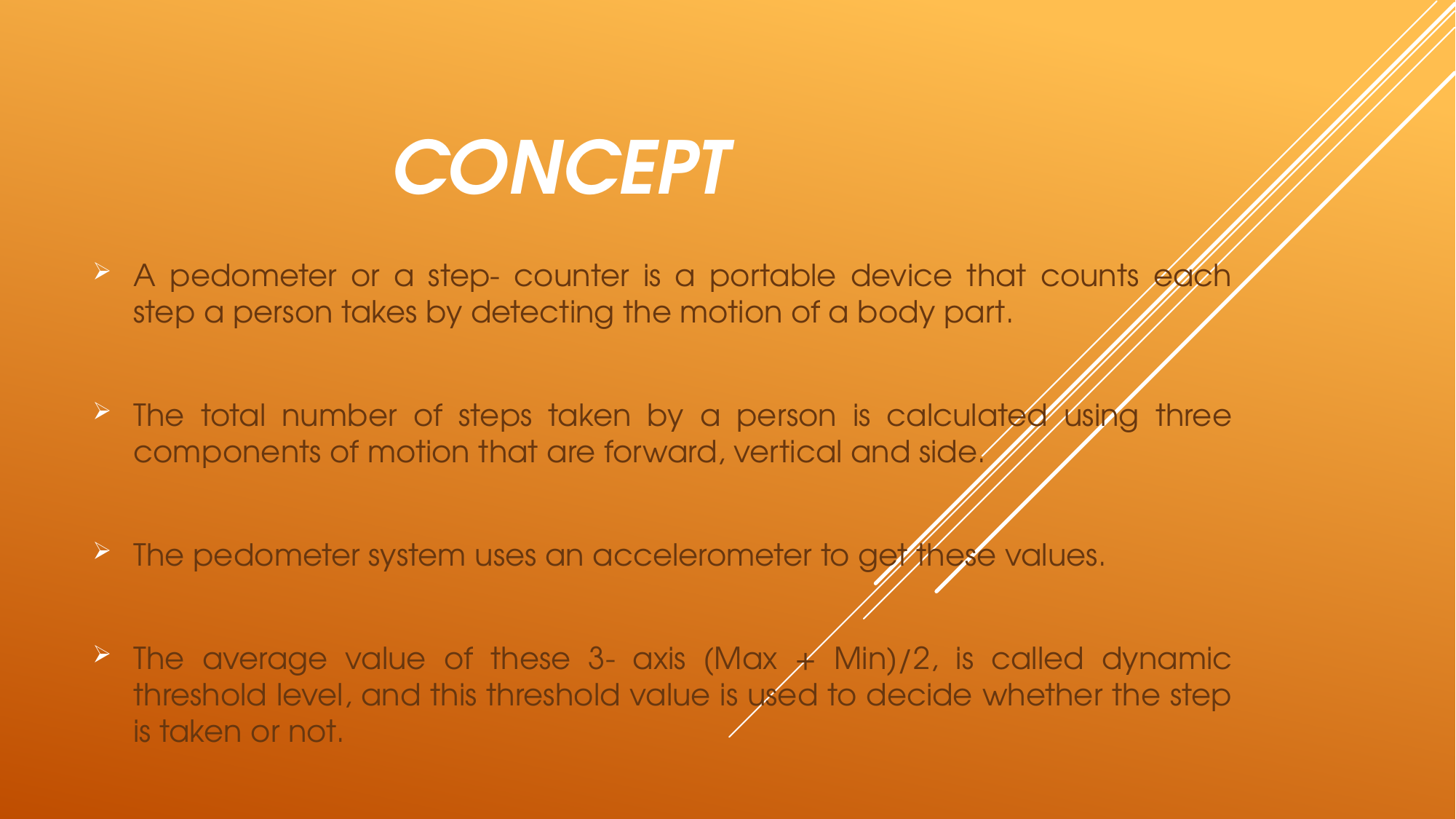

# Concept
A pedometer or a step- counter is a portable device that counts each step a person takes by detecting the motion of a body part.

The total number of steps taken by a person is calculated using three components of motion that are forward, vertical and side.

The pedometer system uses an accelerometer to get these values.

The average value of these 3- axis (Max + Min)/2, is called dynamic threshold level, and this threshold value is used to decide whether the step is taken or not.